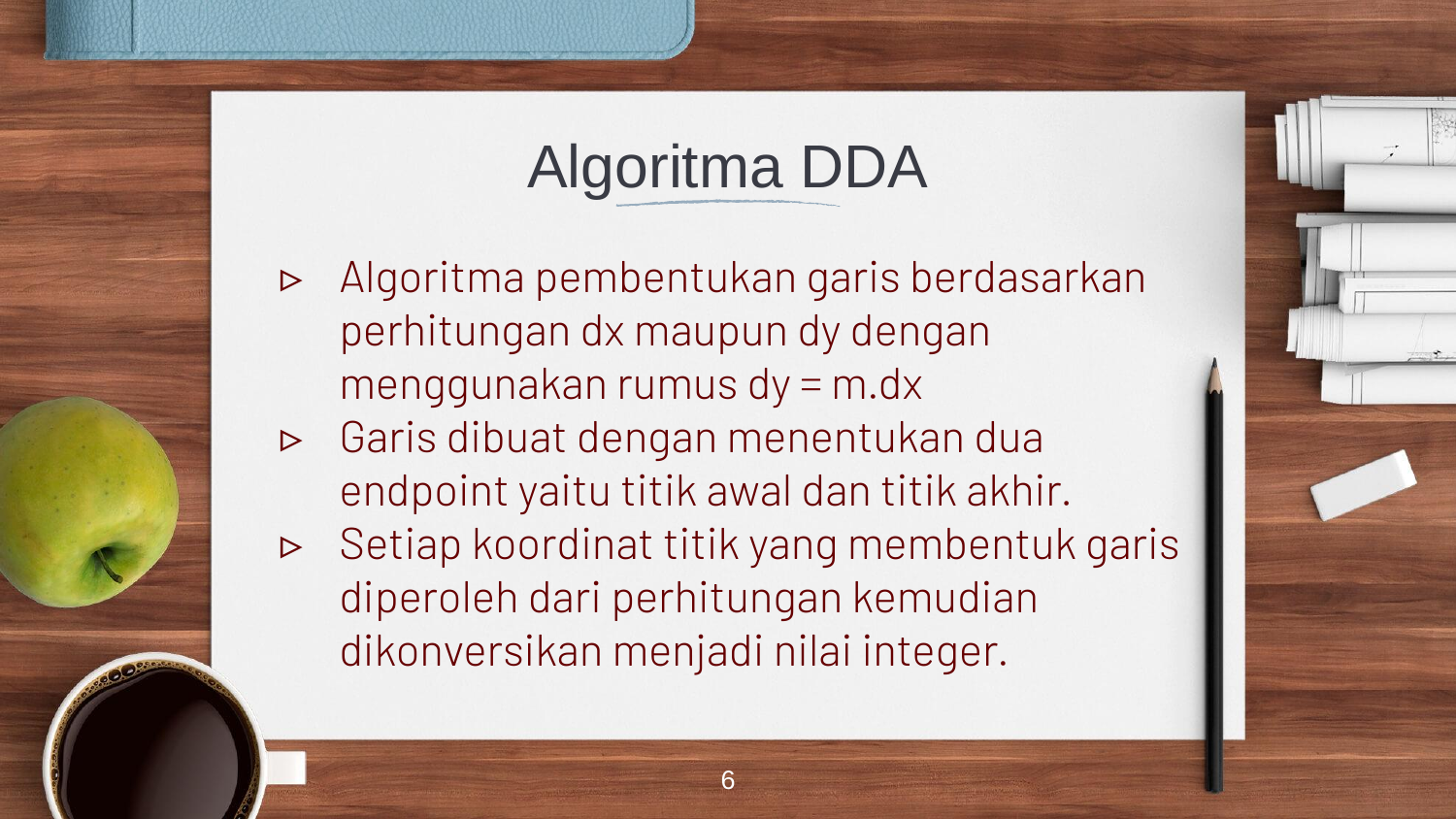

# Algoritma DDA
Algoritma pembentukan garis berdasarkan perhitungan dx maupun dy dengan menggunakan rumus dy = m.dx
Garis dibuat dengan menentukan dua endpoint yaitu titik awal dan titik akhir.
Setiap koordinat titik yang membentuk garis diperoleh dari perhitungan kemudian dikonversikan menjadi nilai integer.

6